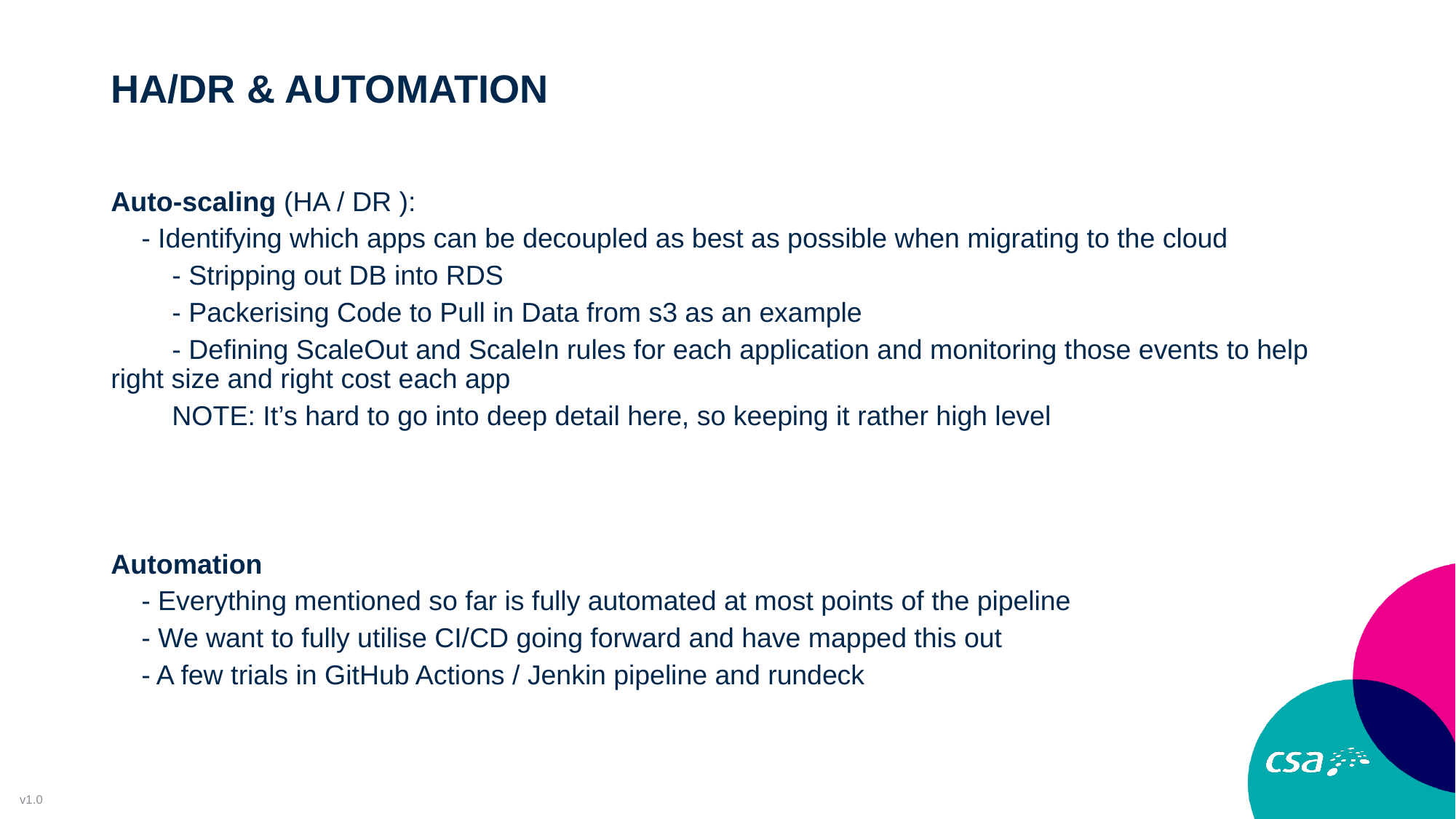

# HA/DR & automation

Auto-scaling (HA / DR ):
    - Identifying which apps can be decoupled as best as possible when migrating to the cloud
        - Stripping out DB into RDS
        - Packerising Code to Pull in Data from s3 as an example
        - Defining ScaleOut and ScaleIn rules for each application and monitoring those events to help right size and right cost each app
        NOTE: It’s hard to go into deep detail here, so keeping it rather high level

Automation
    - Everything mentioned so far is fully automated at most points of the pipeline
    - We want to fully utilise CI/CD going forward and have mapped this out
    - A few trials in GitHub Actions / Jenkin pipeline and rundeck

v1.0